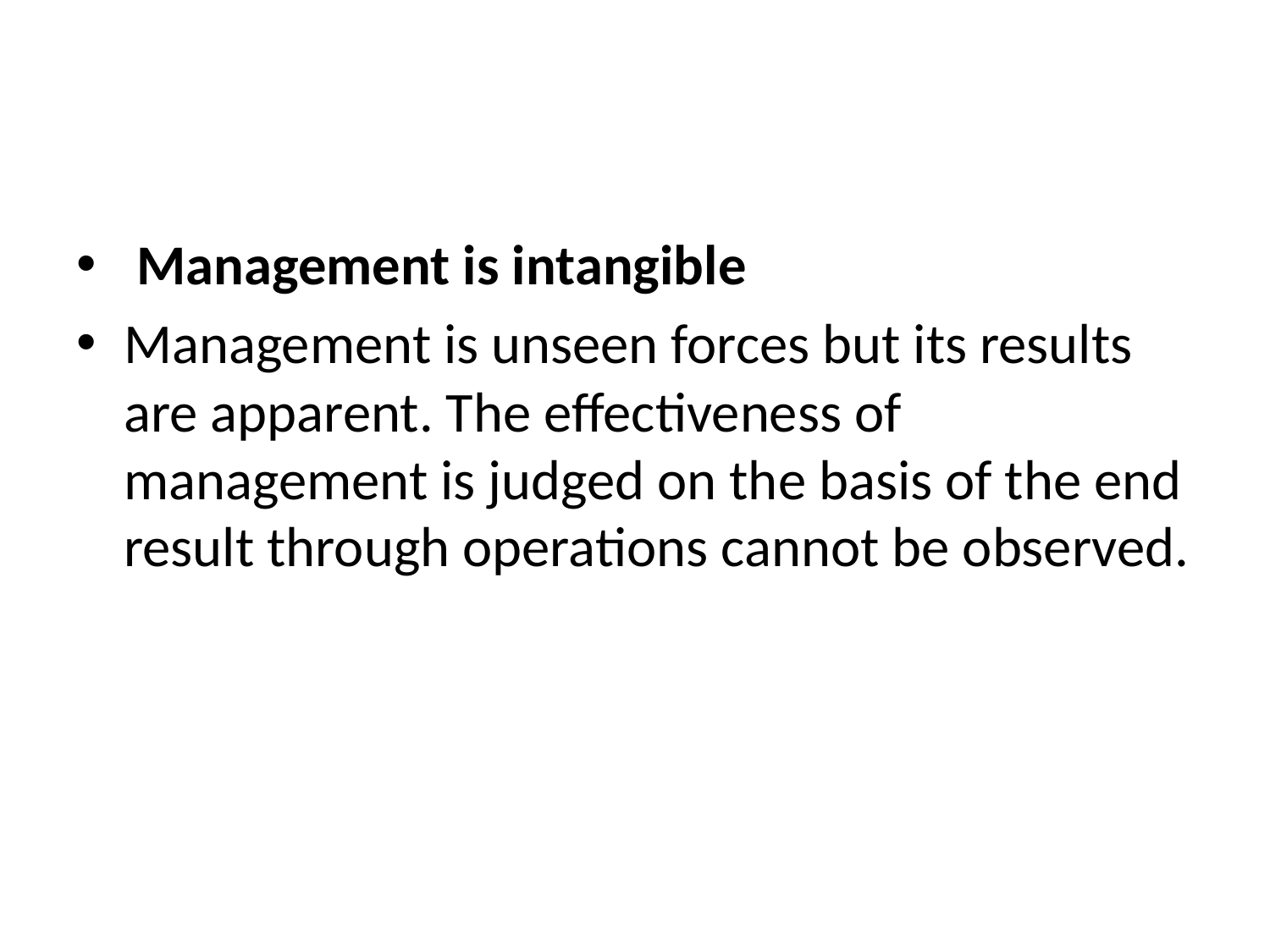

#
 Management is intangible
Management is unseen forces but its results are apparent. The effectiveness of management is judged on the basis of the end result through operations cannot be observed.